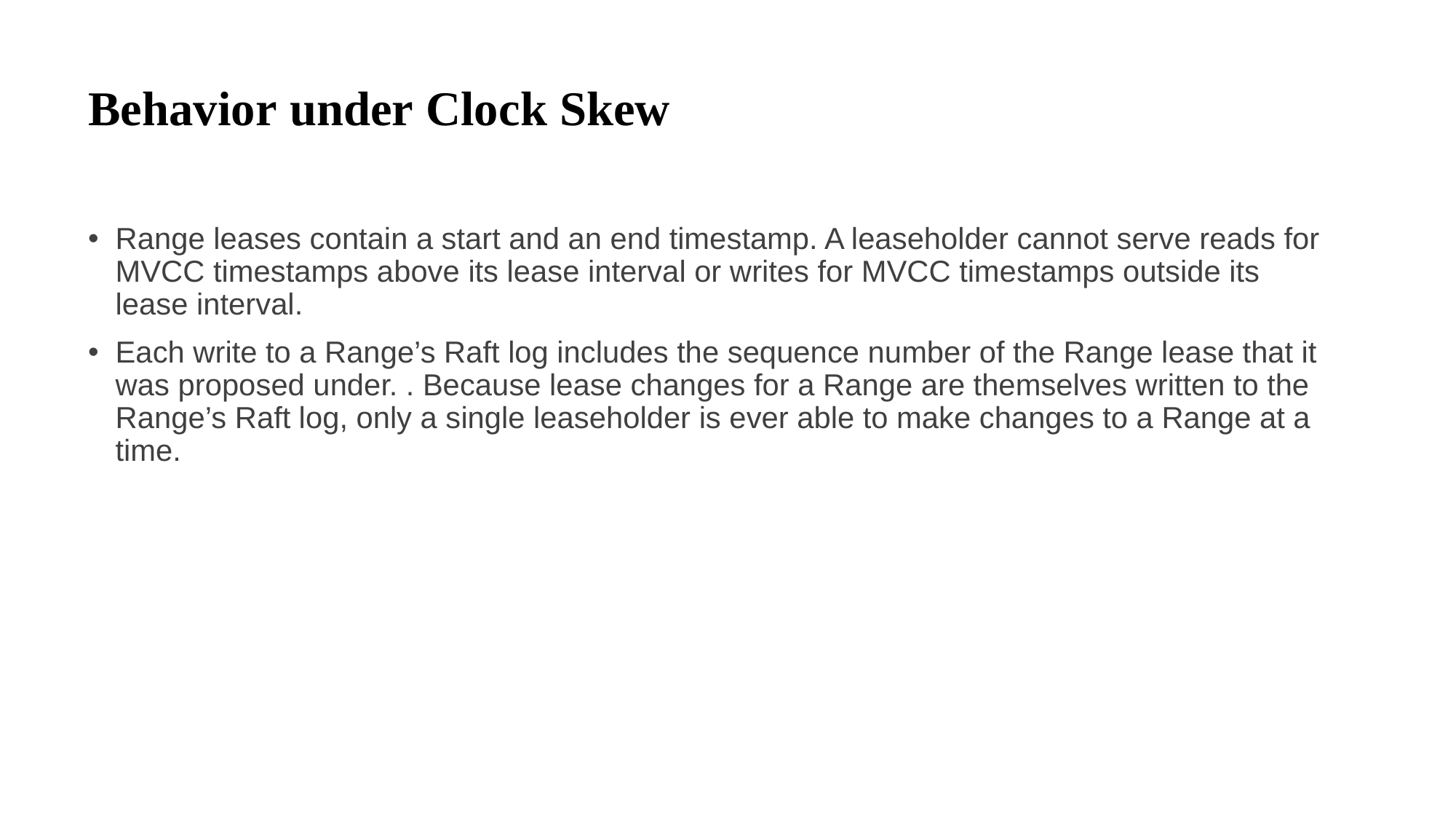

# Behavior under Clock Skew
Range leases contain a start and an end timestamp. A leaseholder cannot serve reads for MVCC timestamps above its lease interval or writes for MVCC timestamps outside its lease interval.
Each write to a Range’s Raft log includes the sequence number of the Range lease that it was proposed under. . Because lease changes for a Range are themselves written to the Range’s Raft log, only a single leaseholder is ever able to make changes to a Range at a time.